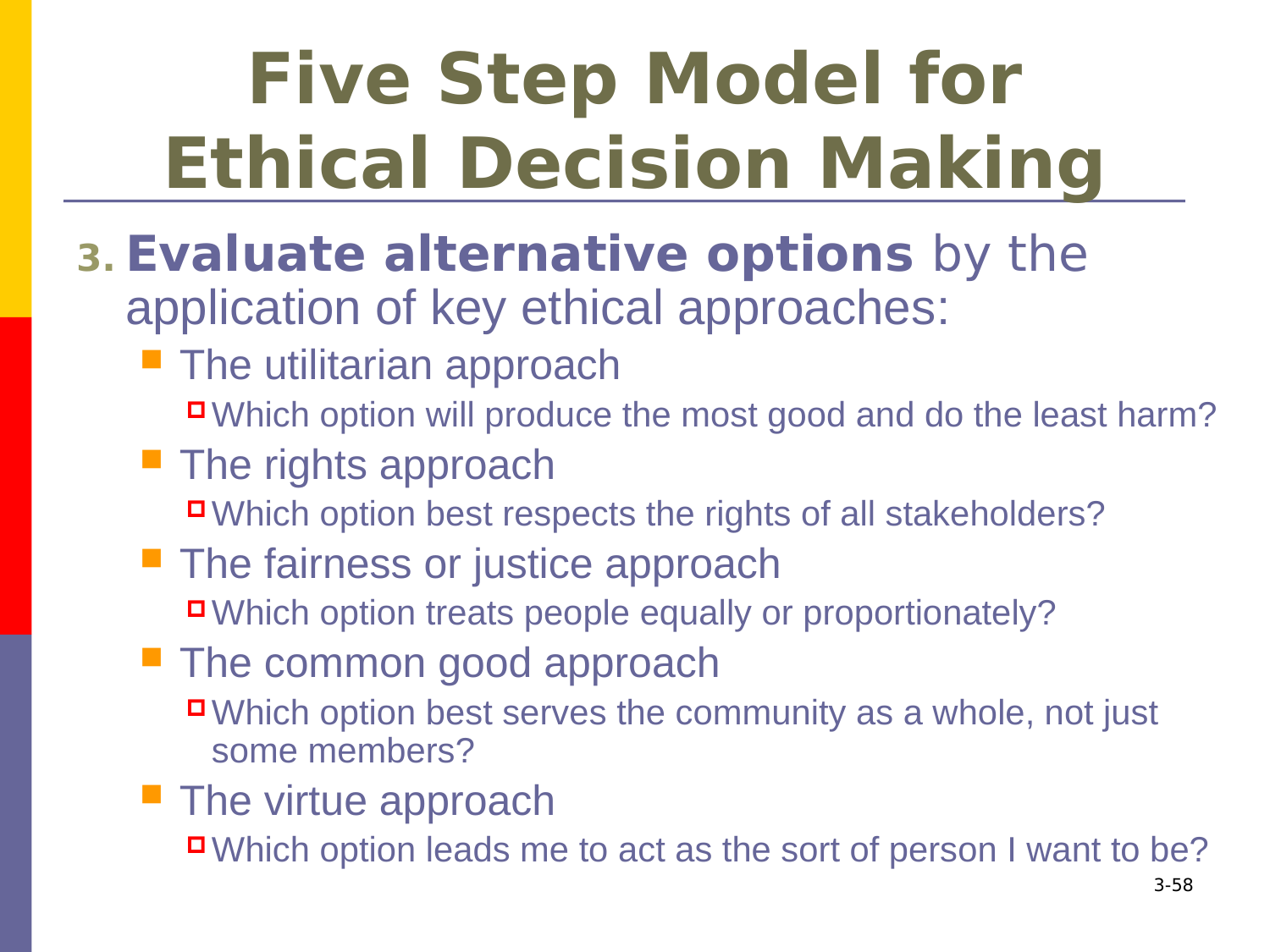

# Five Step Model for Ethical Decision Making
Evaluate alternative options by the application of key ethical approaches:
The utilitarian approach
Which option will produce the most good and do the least harm?
The rights approach
Which option best respects the rights of all stakeholders?
The fairness or justice approach
Which option treats people equally or proportionately?
The common good approach
Which option best serves the community as a whole, not just some members?
The virtue approach
Which option leads me to act as the sort of person I want to be?
3-58